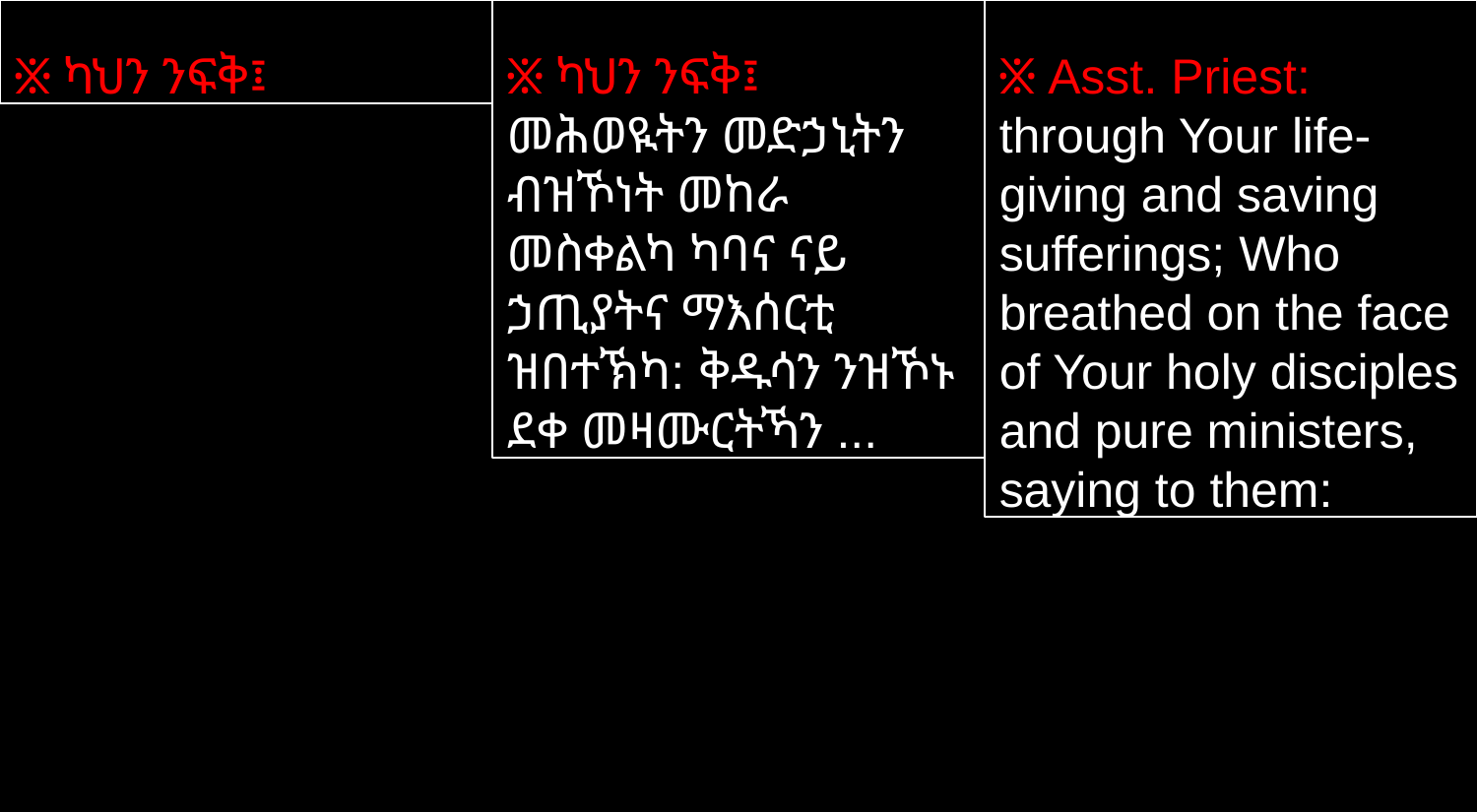

፠ ካህን ንፍቅ፤

፠ ካህን ንፍቅ፤ መሕወዪትን መድኃኒትን ብዝኾነት መከራ መስቀልካ ካባና ናይ ኃጢያትና ማእሰርቲ ዝበተኽካ: ቅዱሳን ንዝኾኑ ደቀ መዛሙርትኻን ...

፠ Asst. Priest: through Your life-giving and saving sufferings; Who breathed on the face of Your holy disciples and pure ministers, saying to them: